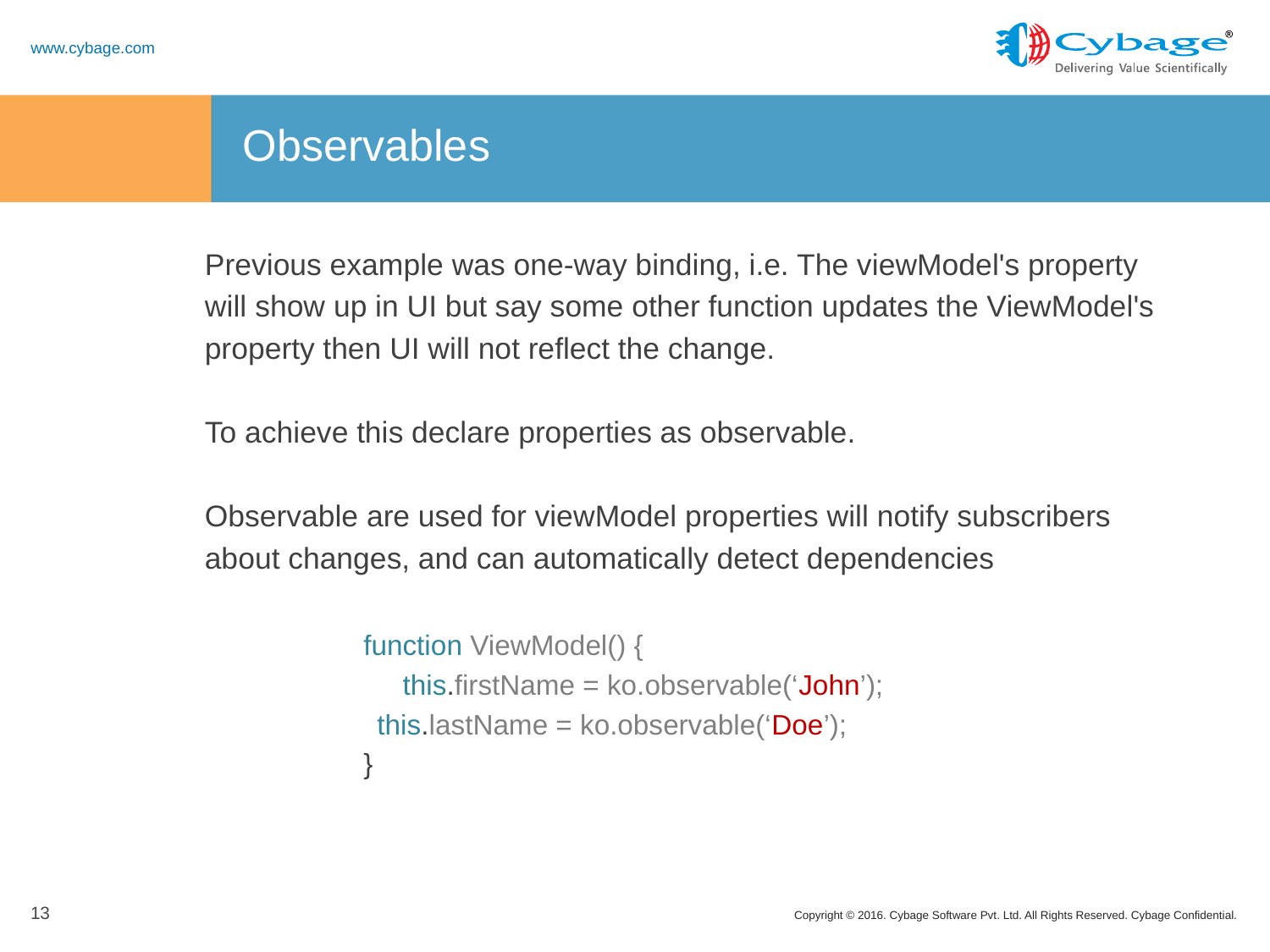

# Observables
Previous example was one-way binding, i.e. The viewModel's property
will show up in UI but say some other function updates the ViewModel's
property then UI will not reflect the change.

To achieve this declare properties as observable.

Observable are used for viewModel properties will notify subscribers
about changes, and can automatically detect dependencies

		function ViewModel() {
  		     this.firstName = ko.observable(‘John’);
                      this.lastName = ko.observable(‘Doe’);
		}

13